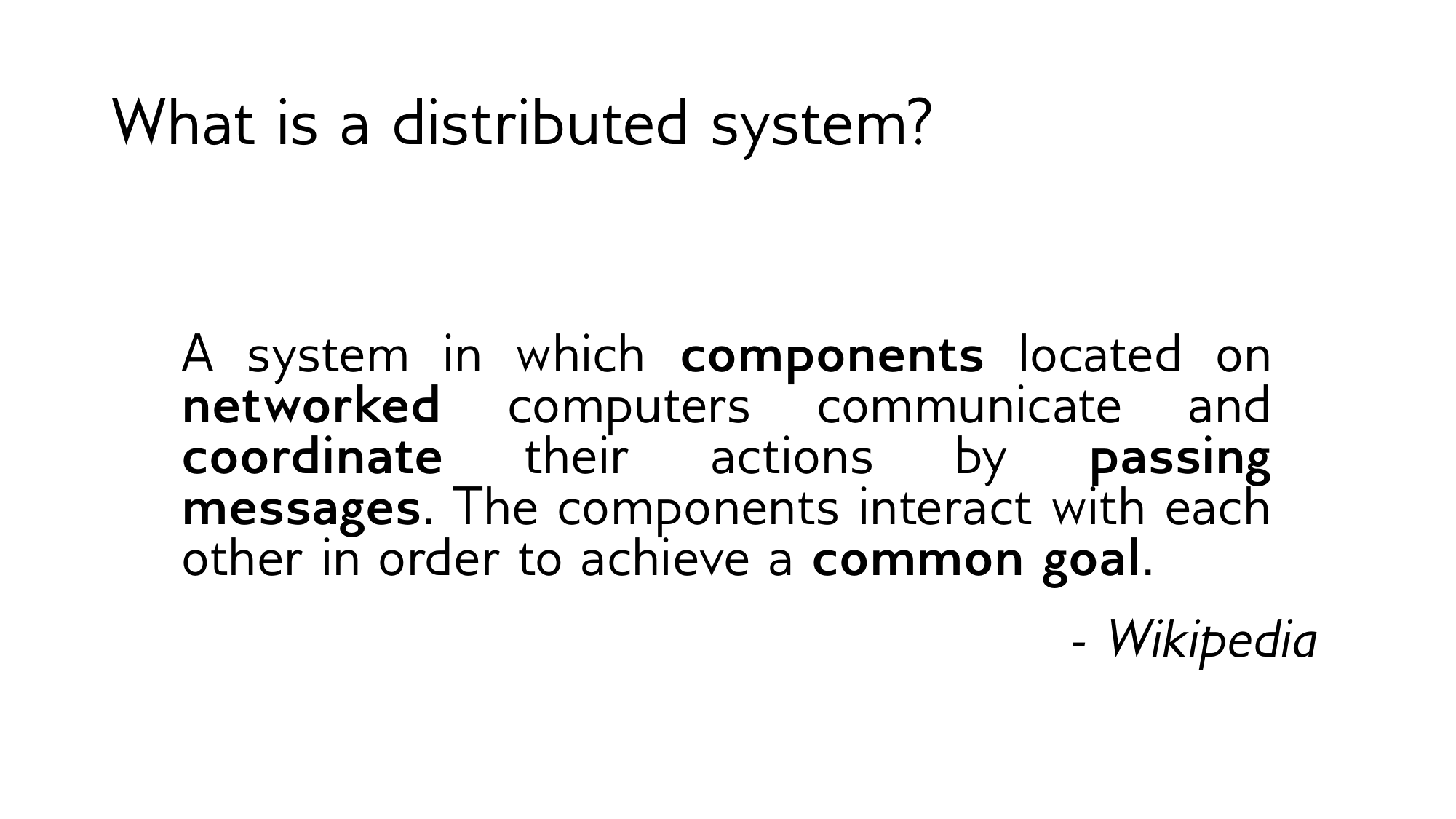

# What is a distributed system?
A system in which components located on networked computers communicate and coordinate their actions by passing messages. The components interact with each other in order to achieve a common goal.
- Wikipedia